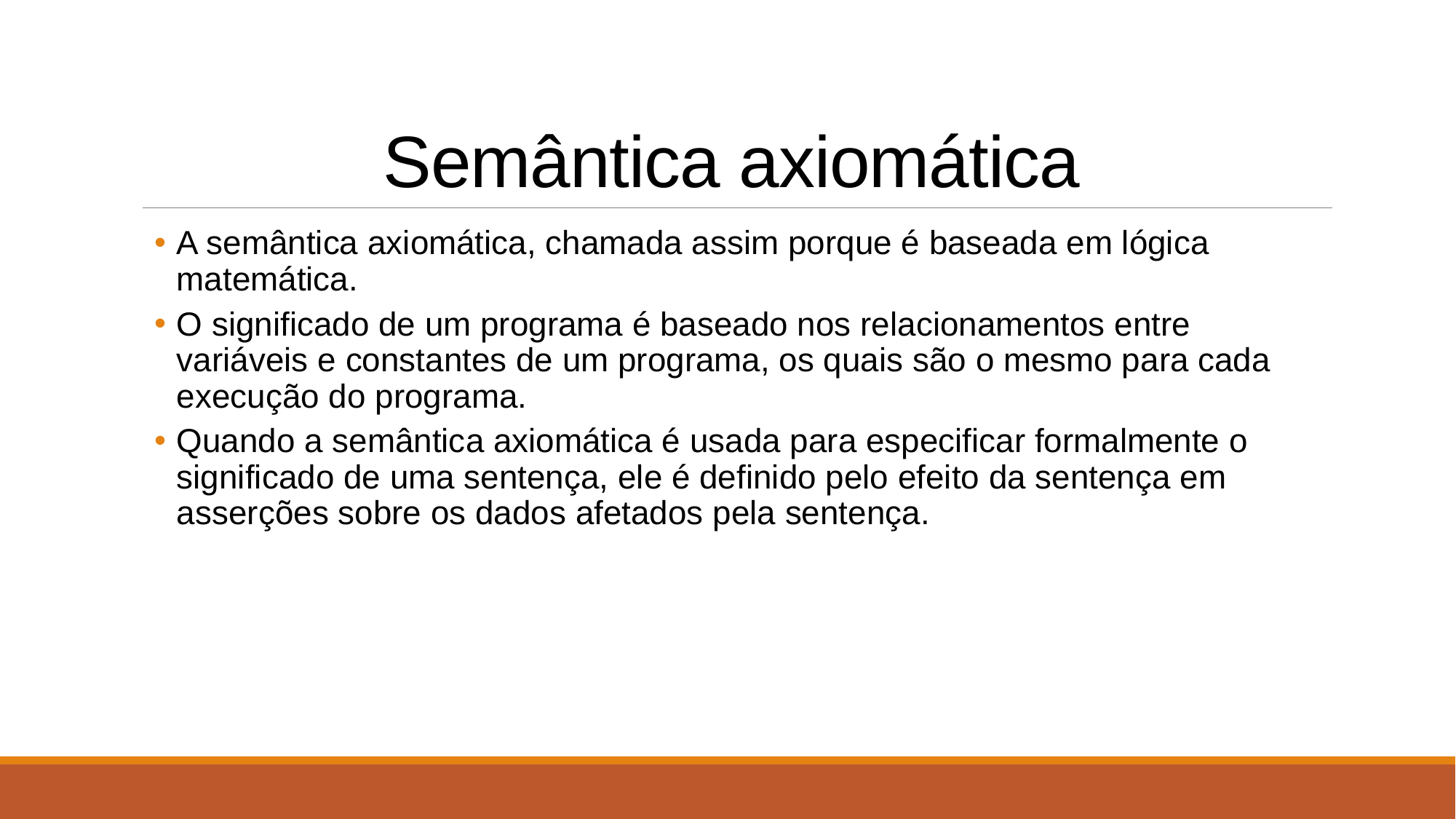

# Semântica axiomática
A semântica axiomática, chamada assim porque é baseada em lógica matemática.
O significado de um programa é baseado nos relacionamentos entre variáveis e constantes de um programa, os quais são o mesmo para cada execução do programa.
Quando a semântica axiomática é usada para especificar formalmente o significado de uma sentença, ele é definido pelo efeito da sentença em asserções sobre os dados afetados pela sentença.